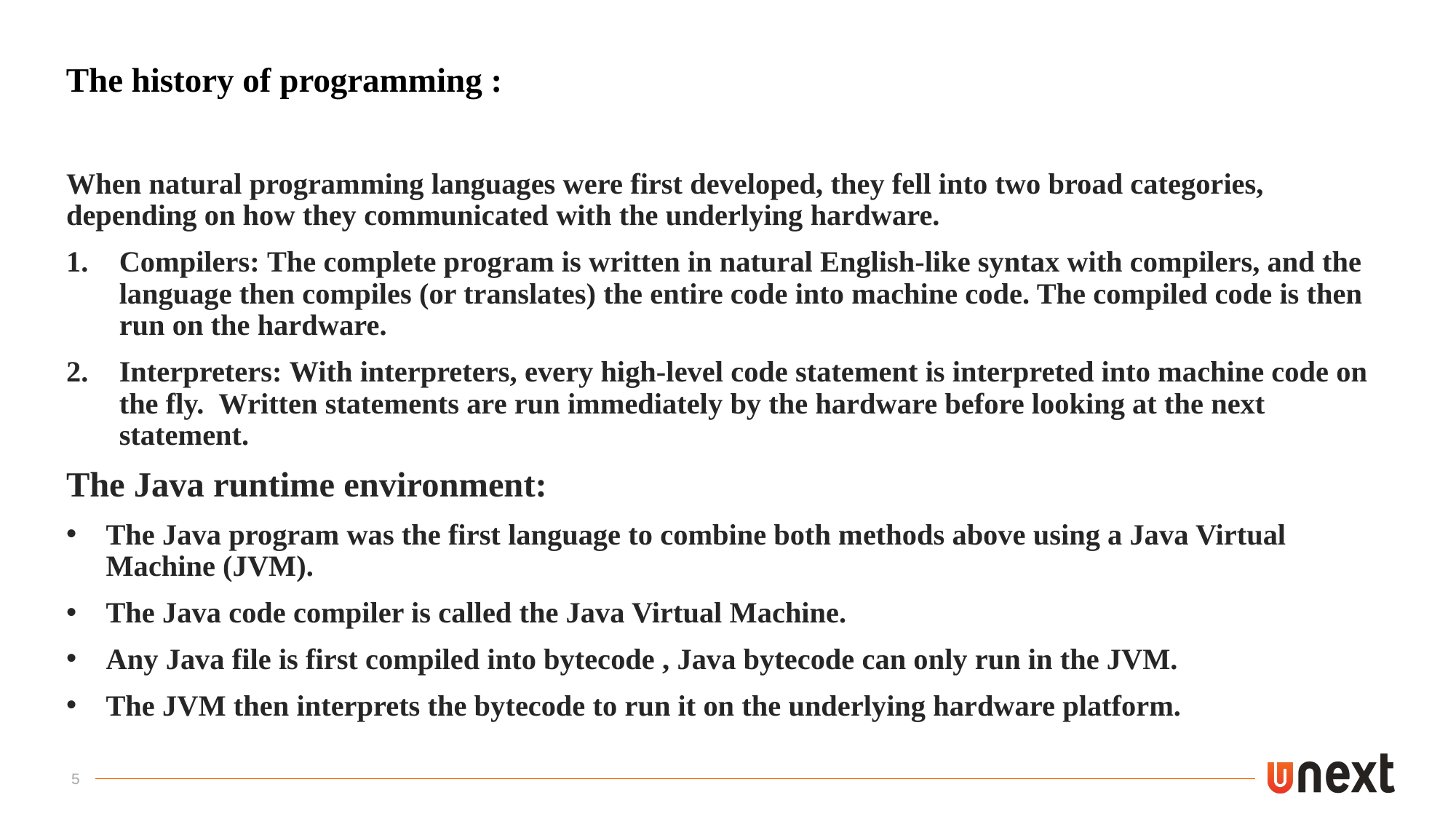

# The history of programming :
When natural programming languages were first developed, they fell into two broad categories, depending on how they communicated with the underlying hardware.
Compilers: The complete program is written in natural English-like syntax with compilers, and the language then compiles (or translates) the entire code into machine code. The compiled code is then run on the hardware.
Interpreters: With interpreters, every high-level code statement is interpreted into machine code on the fly.  Written statements are run immediately by the hardware before looking at the next statement.
The Java runtime environment:
The Java program was the first language to combine both methods above using a Java Virtual Machine (JVM).
The Java code compiler is called the Java Virtual Machine.
Any Java file is first compiled into bytecode , Java bytecode can only run in the JVM.
The JVM then interprets the bytecode to run it on the underlying hardware platform.

5